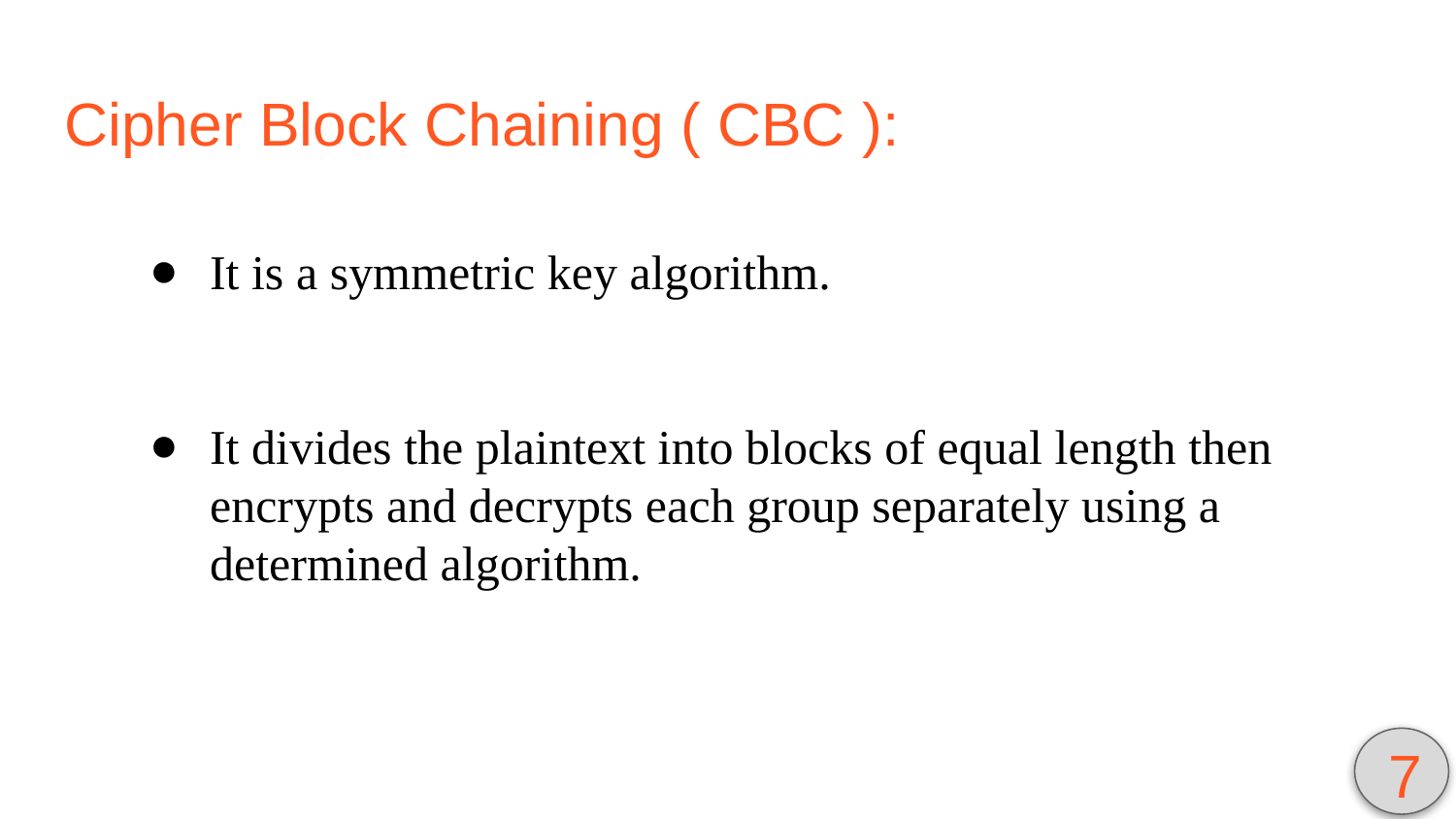

# Cipher Block Chaining ( CBC ):

It is a symmetric key algorithm.

It divides the plaintext into blocks of equal length then
encrypts and decrypts each group separately using a
determined algorithm.

7